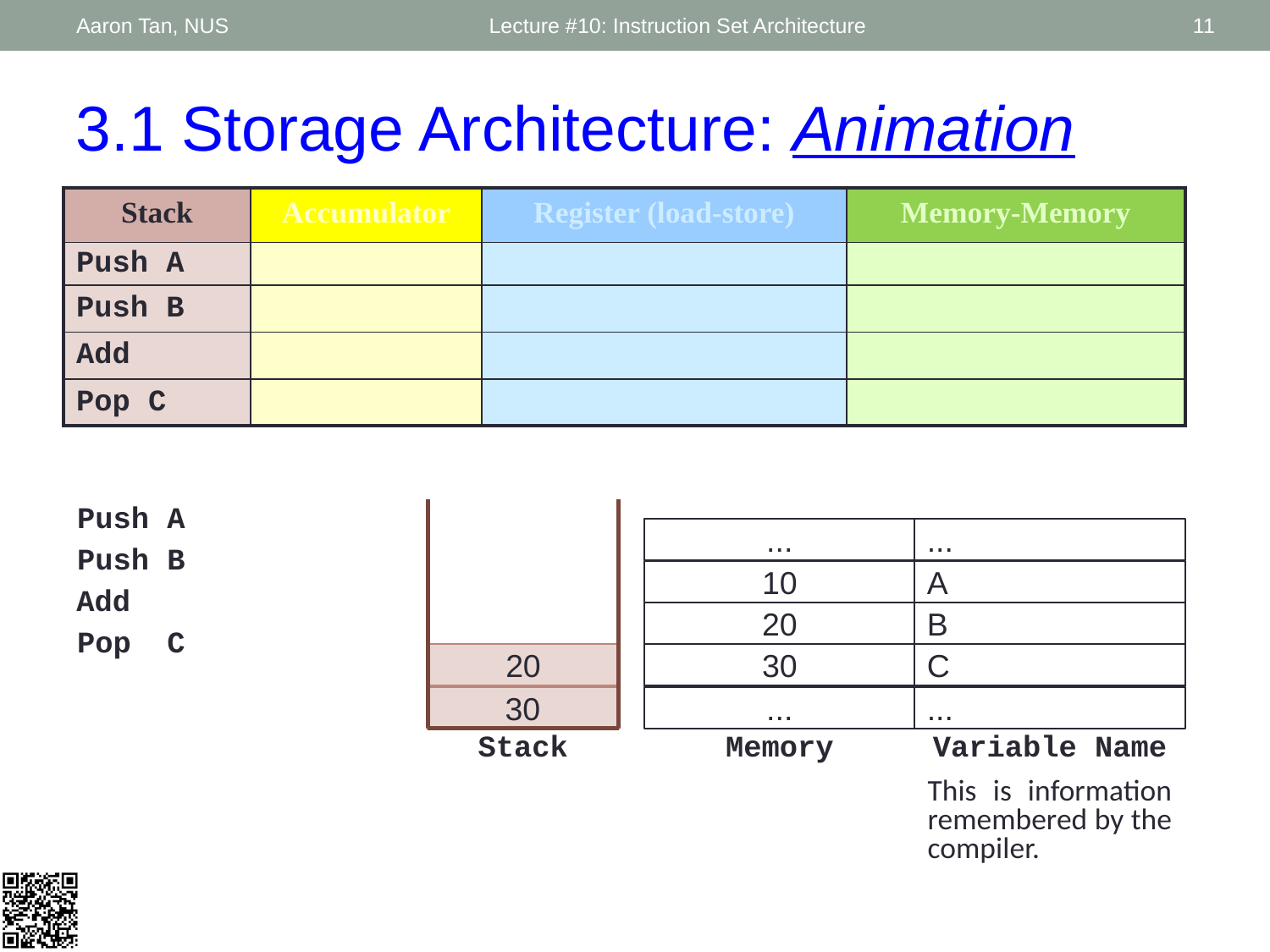

Aaron Tan, NUS
Lecture #10: Instruction Set Architecture
11
3.1 Storage Architecture: Animation
| Stack | Accumulator | Register (load-store) | Memory-Memory |
| --- | --- | --- | --- |
| Push A | Load A | Load R1,A | Add C, A, B |
| Push B | Add B | Load R2,B |  |
| Add | Store C | Add R3,R1,R2 |  |
| Pop C |  | Store R3,C |  |
Push A
...
...
Push B
10
A
Add
20
B
Pop  C
20
30
?
C
...
...
30
10
Stack
Memory
Variable Name
This is information remembered by the compiler.